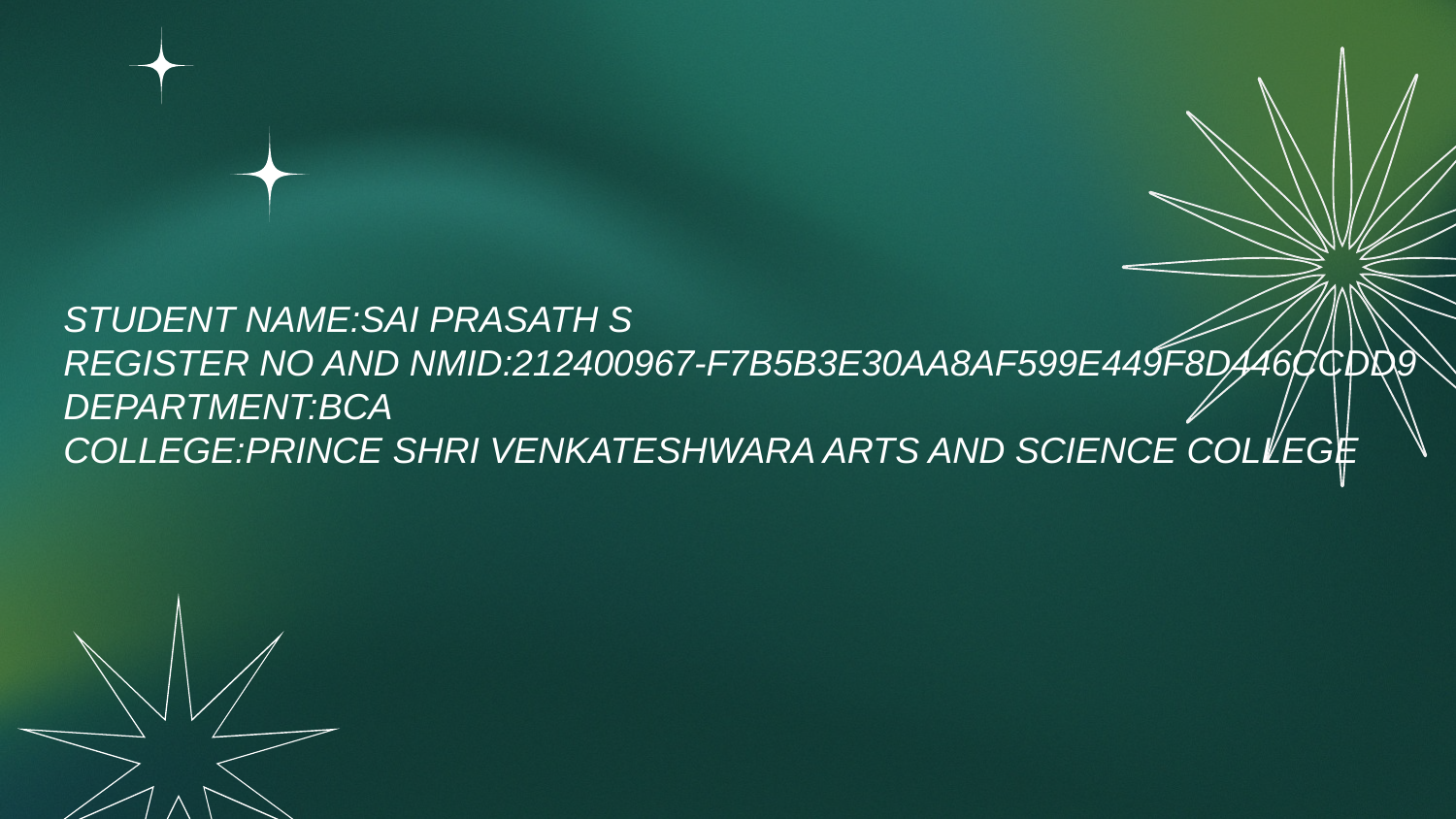

STUDENT NAME:SAI PRASATH S
REGISTER NO AND NMID:212400967-F7B5B3E30AA8AF599E449F8D446CCDD9
DEPARTMENT:BCA
COLLEGE:PRINCE SHRI VENKATESHWARA ARTS AND SCIENCE COLLEGE